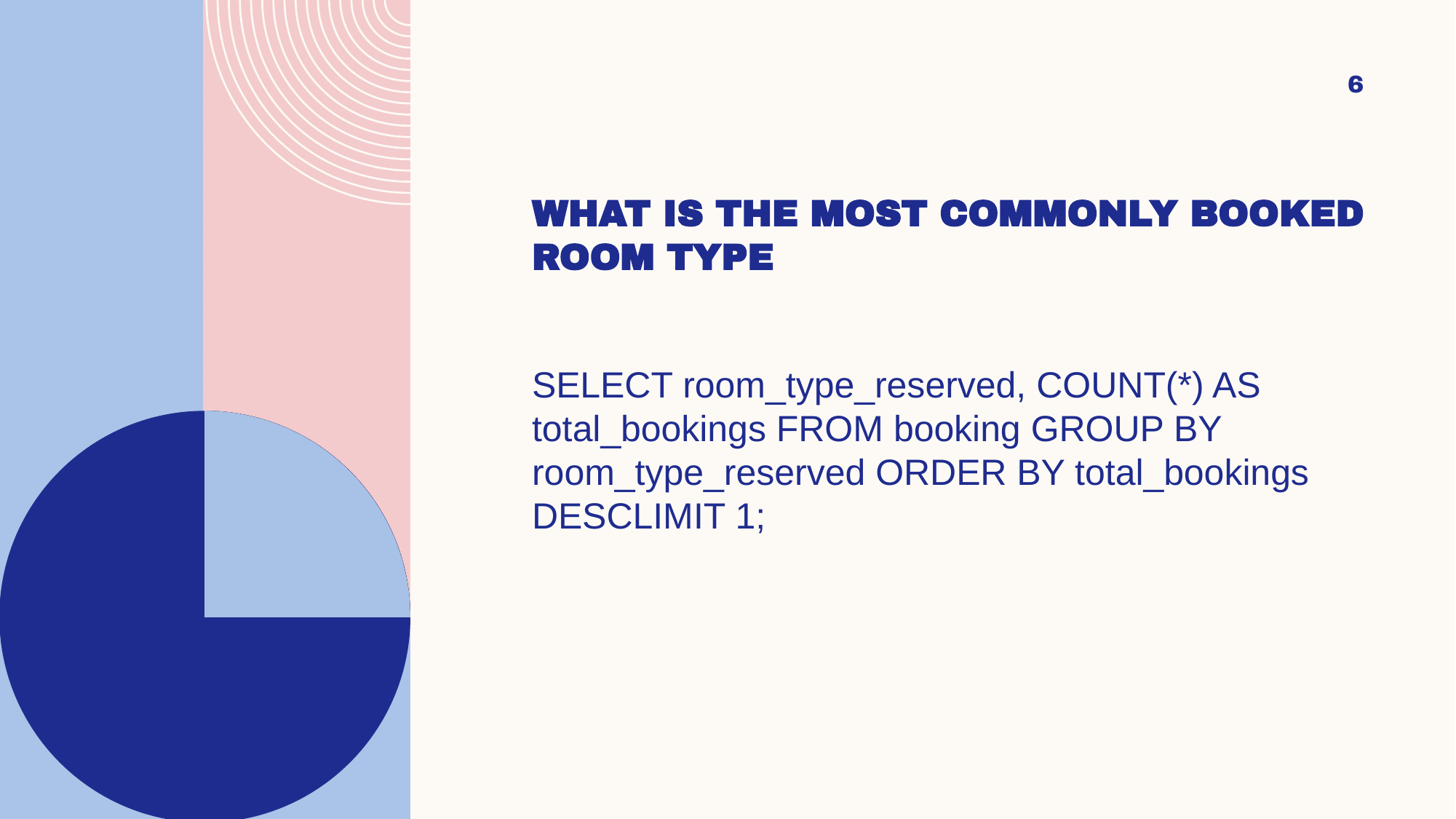

6
# What is the most commonly booked room type
SELECT room_type_reserved, COUNT(*) AS total_bookings FROM booking GROUP BY room_type_reserved ORDER BY total_bookings DESCLIMIT 1;